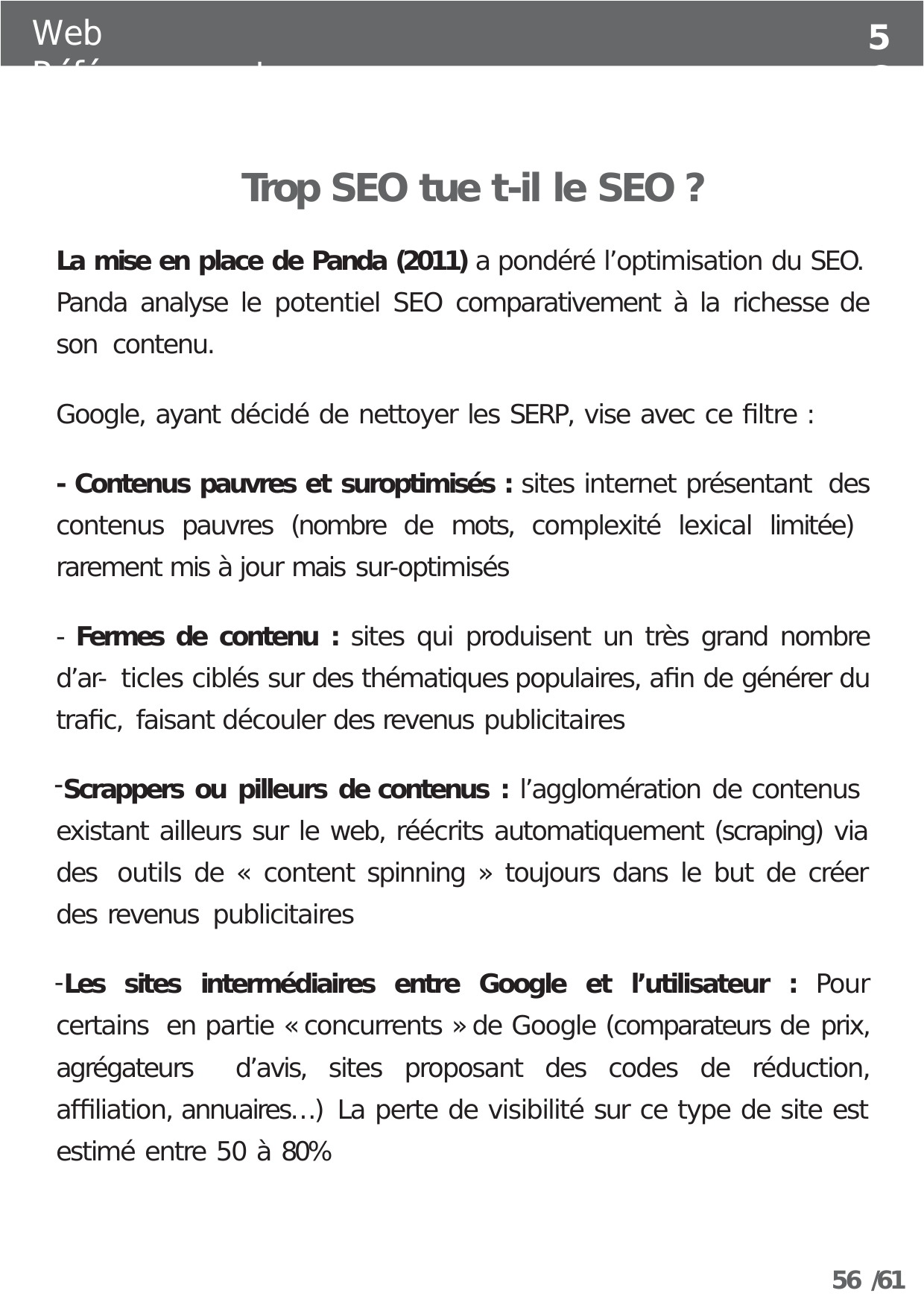

Web Référencement
56
Trop SEO tue t-il le SEO ?
La mise en place de Panda (2011) a pondéré l’optimisation du SEO.  Panda analyse le potentiel SEO comparativement à la richesse de son  contenu.

Google, ayant décidé de nettoyer les SERP, vise avec ce filtre :

- Contenus pauvres et suroptimisés : sites internet présentant  des contenus pauvres (nombre de mots, complexité lexical limitée)  rarement mis à jour mais sur-optimisés

- Fermes de contenu : sites qui produisent un très grand nombre d’ar-  ticles ciblés sur des thématiques populaires, afin de générer du trafic,  faisant découler des revenus publicitaires

Scrappers ou pilleurs de contenus : l’agglomération de contenus  existant ailleurs sur le web, réécrits automatiquement (scraping) via des  outils de « content spinning » toujours dans le but de créer des revenus  publicitaires

Les sites intermédiaires entre Google et l’utilisateur : Pour certains  en partie « concurrents » de Google (comparateurs de prix, agrégateurs  d’avis, sites proposant des codes de réduction, affiliation, annuaires…)  La perte de visibilité sur ce type de site est estimé entre 50 à 80%
56 /61